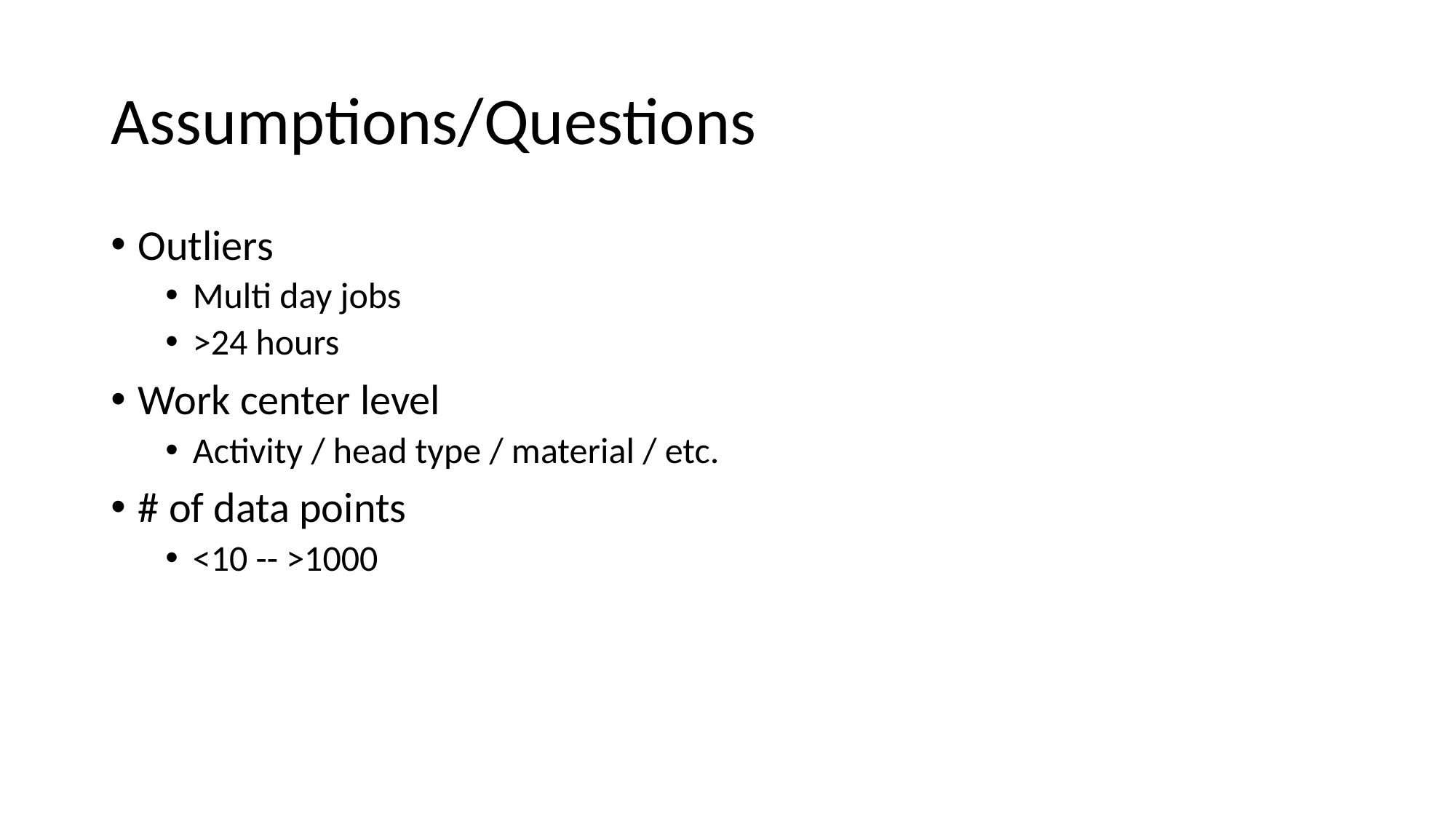

# Assumptions/Questions
Outliers
Multi day jobs
>24 hours
Work center level
Activity / head type / material / etc.
# of data points
<10 -- >1000